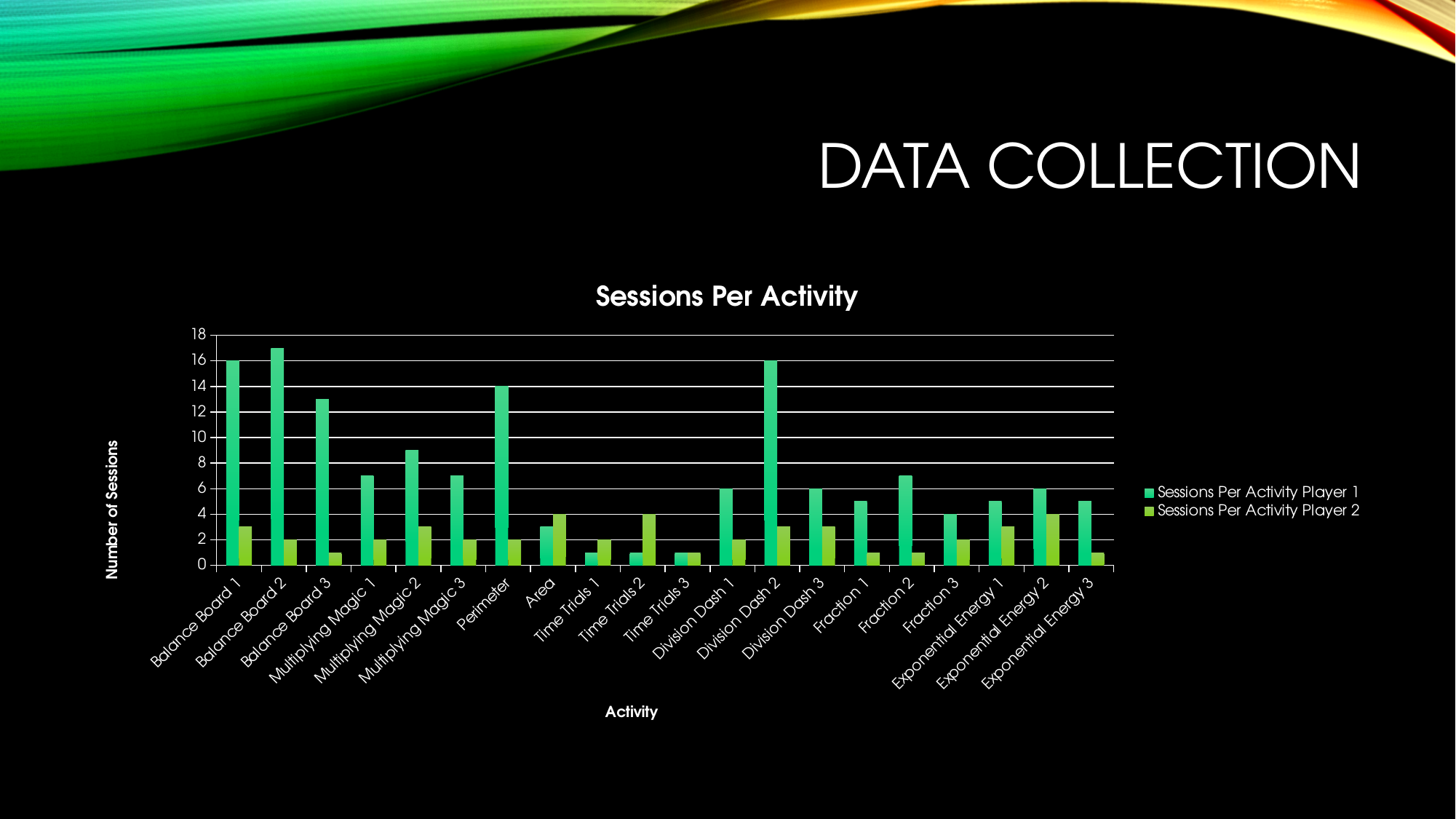

# Data collection

### Chart: Sessions Per Activity

| Category | Sessions Per Activity Player 1 |  |
|---|---|---|
| Balance Board 1 | 16.0 | 3.0 |
| Balance Board 2 | 17.0 | 2.0 |
| Balance Board 3 | 13.0 | 1.0 |
| Multiplying Magic 1 | 7.0 | 2.0 |
| Multiplying Magic 2 | 9.0 | 3.0 |
| Multiplying Magic 3 | 7.0 | 2.0 |
| Perimeter | 14.0 | 2.0 |
| Area | 3.0 | 4.0 |
| Time Trials 1 | 1.0 | 2.0 |
| Time Trials 2 | 1.0 | 4.0 |
| Time Trials 3 | 1.0 | 1.0 |
| Division Dash 1 | 6.0 | 2.0 |
| Division Dash 2 | 16.0 | 3.0 |
| Division Dash 3 | 6.0 | 3.0 |
| Fraction 1 | 5.0 | 1.0 |
| Fraction 2 | 7.0 | 1.0 |
| Fraction 3 | 4.0 | 2.0 |
| Exponential Energy 1 | 5.0 | 3.0 |
| Exponential Energy 2 | 6.0 | 4.0 |
| Exponential Energy 3 | 5.0 | 1.0 |